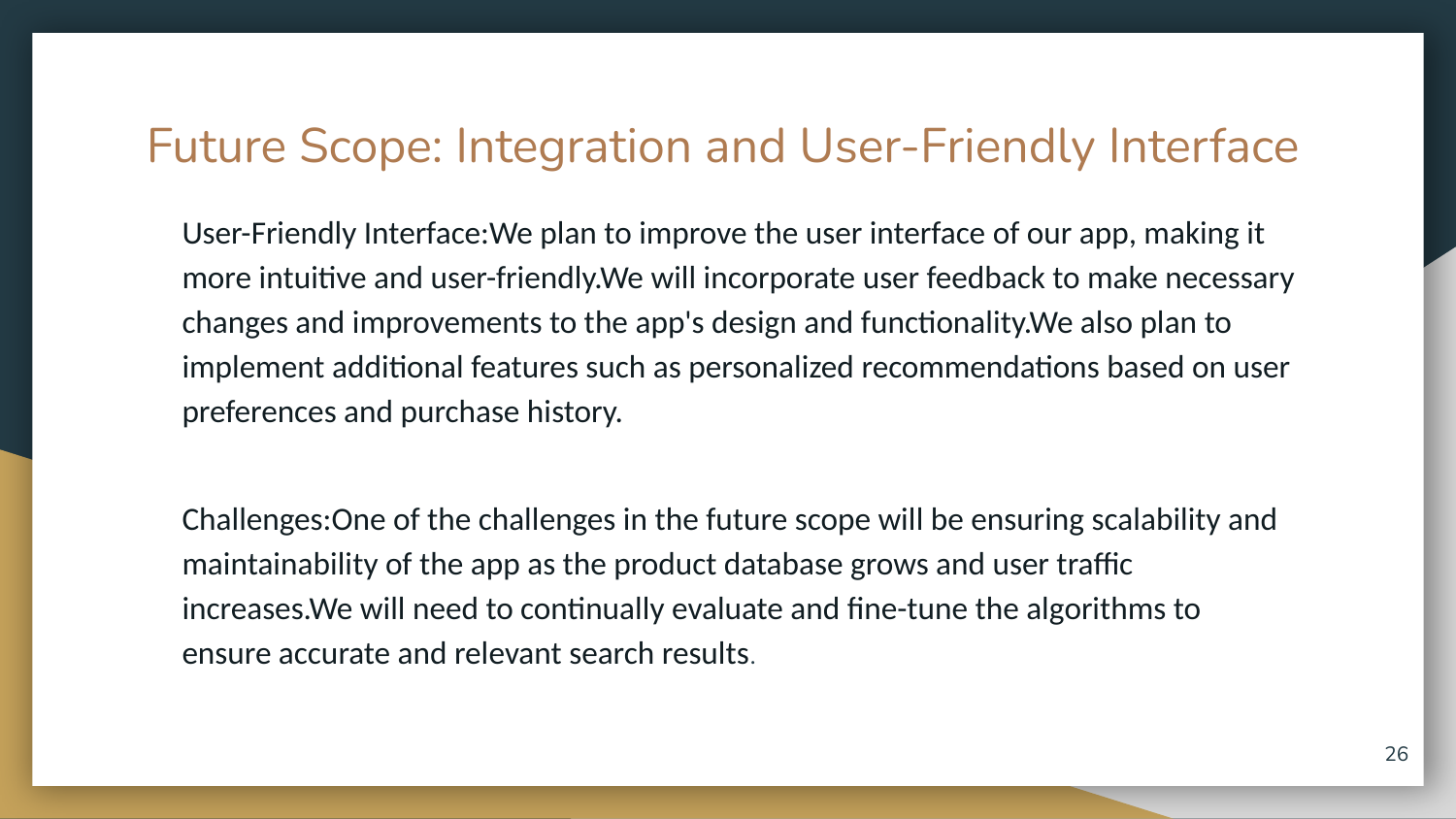

# Future Scope: Integration and User-Friendly Interface
User-Friendly Interface:We plan to improve the user interface of our app, making it more intuitive and user-friendly.We will incorporate user feedback to make necessary changes and improvements to the app's design and functionality.We also plan to implement additional features such as personalized recommendations based on user preferences and purchase history.

Challenges:One of the challenges in the future scope will be ensuring scalability and maintainability of the app as the product database grows and user traffic increases.We will need to continually evaluate and fine-tune the algorithms to ensure accurate and relevant search results.

26